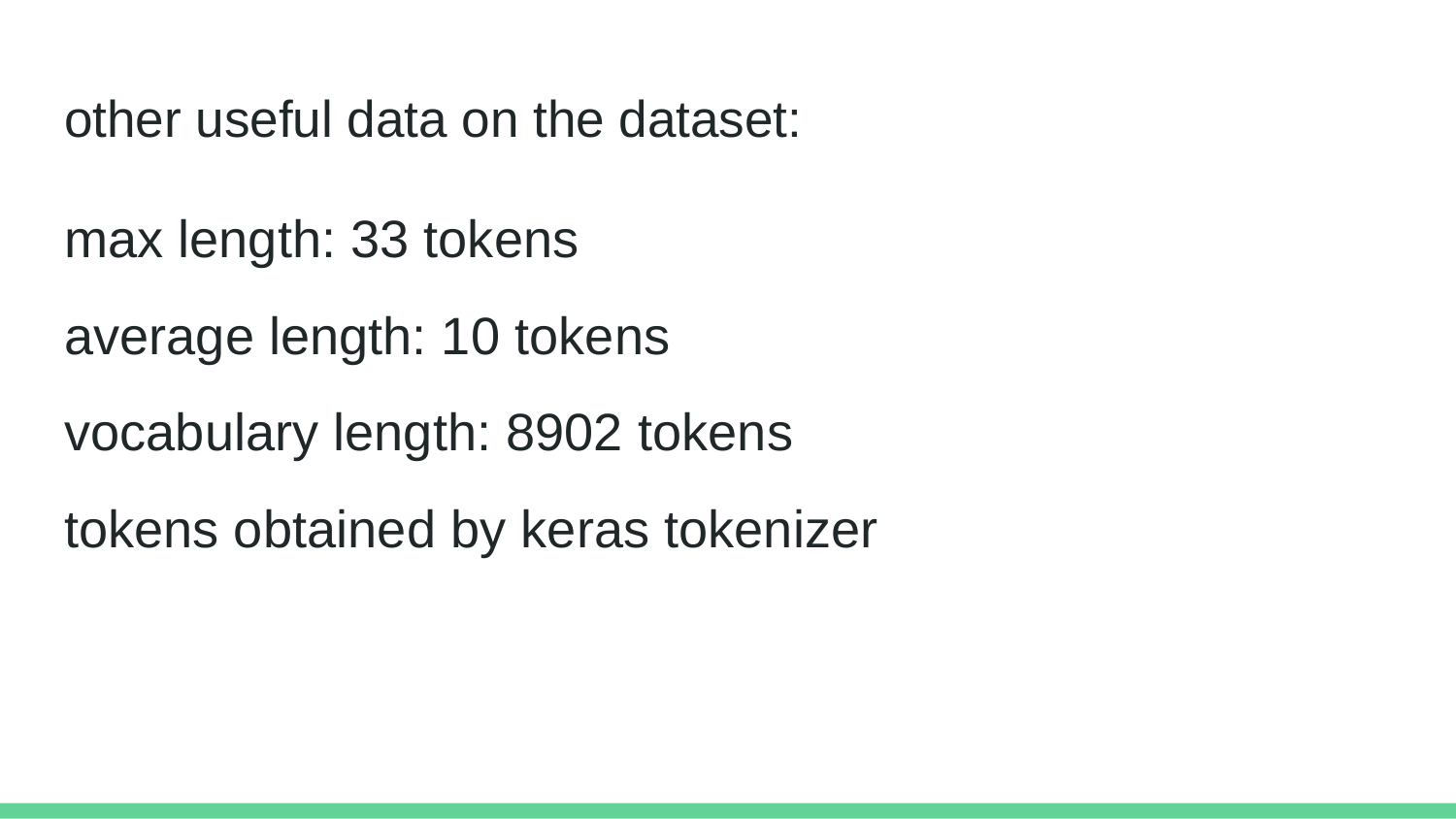

# other useful data on the dataset:
max length: 33 tokens
average length: 10 tokens
vocabulary length: 8902 tokens
tokens obtained by keras tokenizer